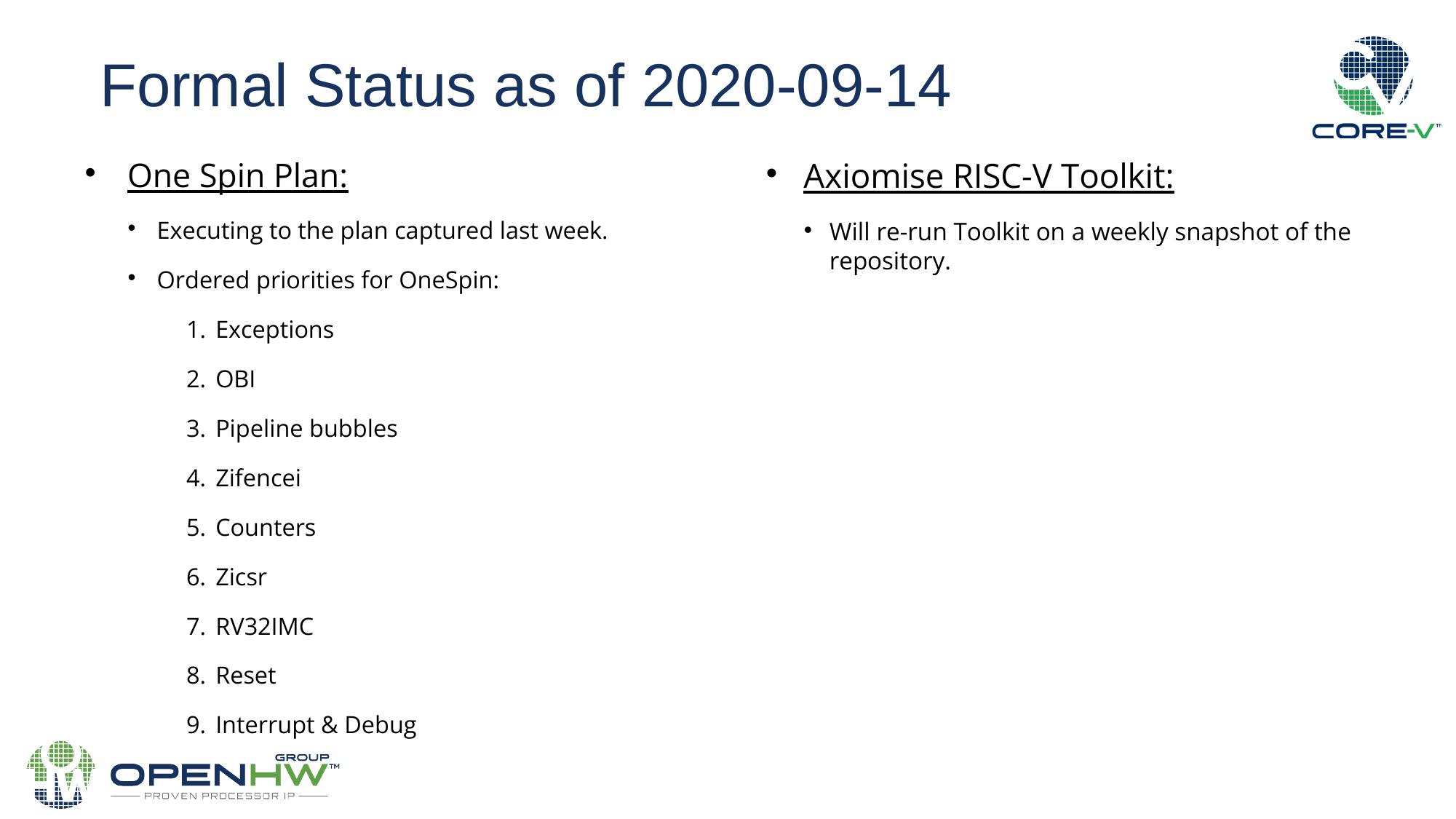

Formal Status as of 2020-09-14
One Spin Plan:
Executing to the plan captured last week.
Ordered priorities for OneSpin:
Exceptions
OBI
Pipeline bubbles
Zifencei
Counters
Zicsr
RV32IMC
Reset
Interrupt & Debug
Axiomise RISC-V Toolkit:
Will re-run Toolkit on a weekly snapshot of the repository.